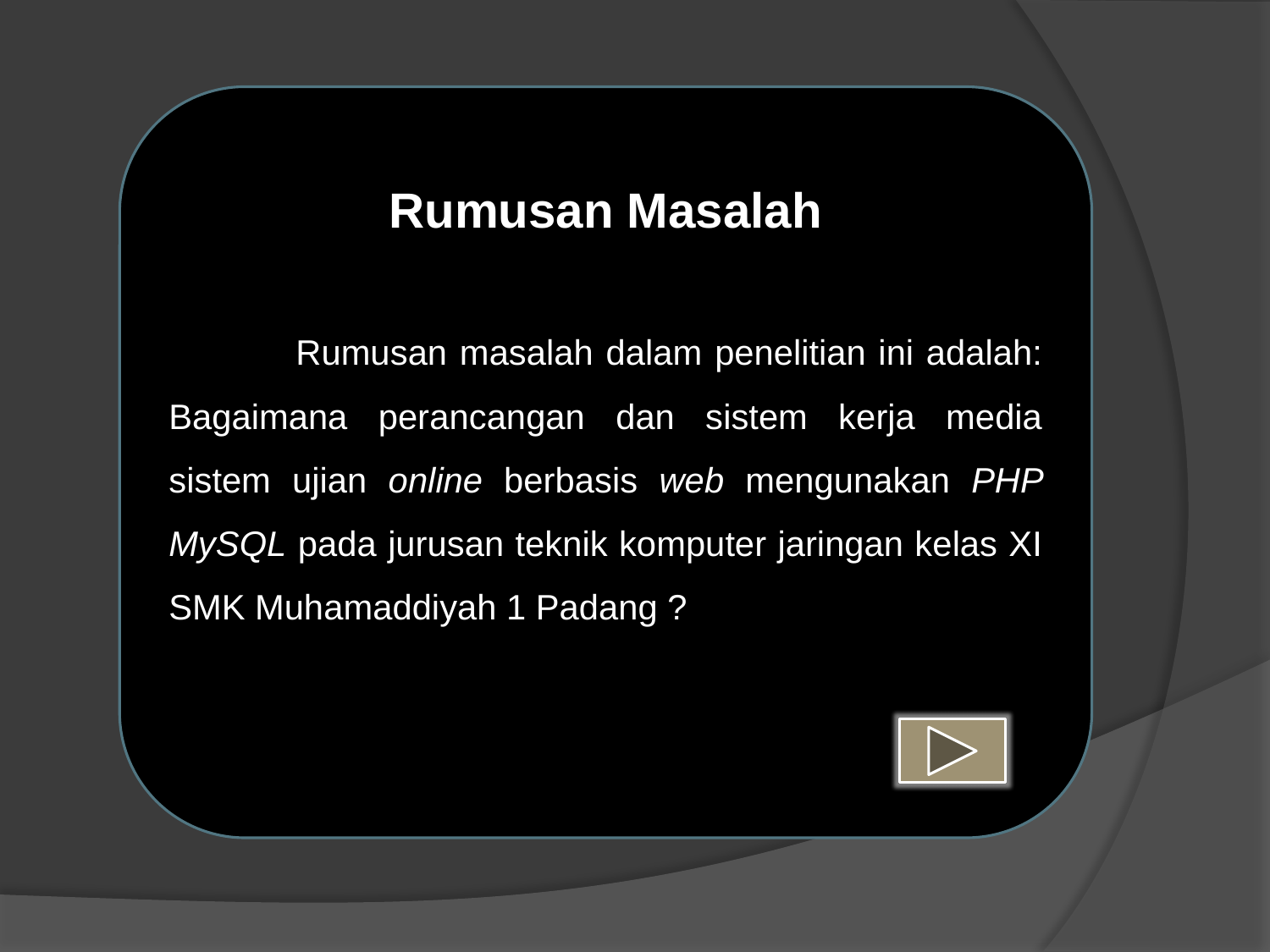

Rumusan Masalah

	Rumusan masalah dalam penelitian ini adalah: Bagaimana perancangan dan sistem kerja media sistem ujian online berbasis web mengunakan PHP MySQL pada jurusan teknik komputer jaringan kelas XI SMK Muhamaddiyah 1 Padang ?